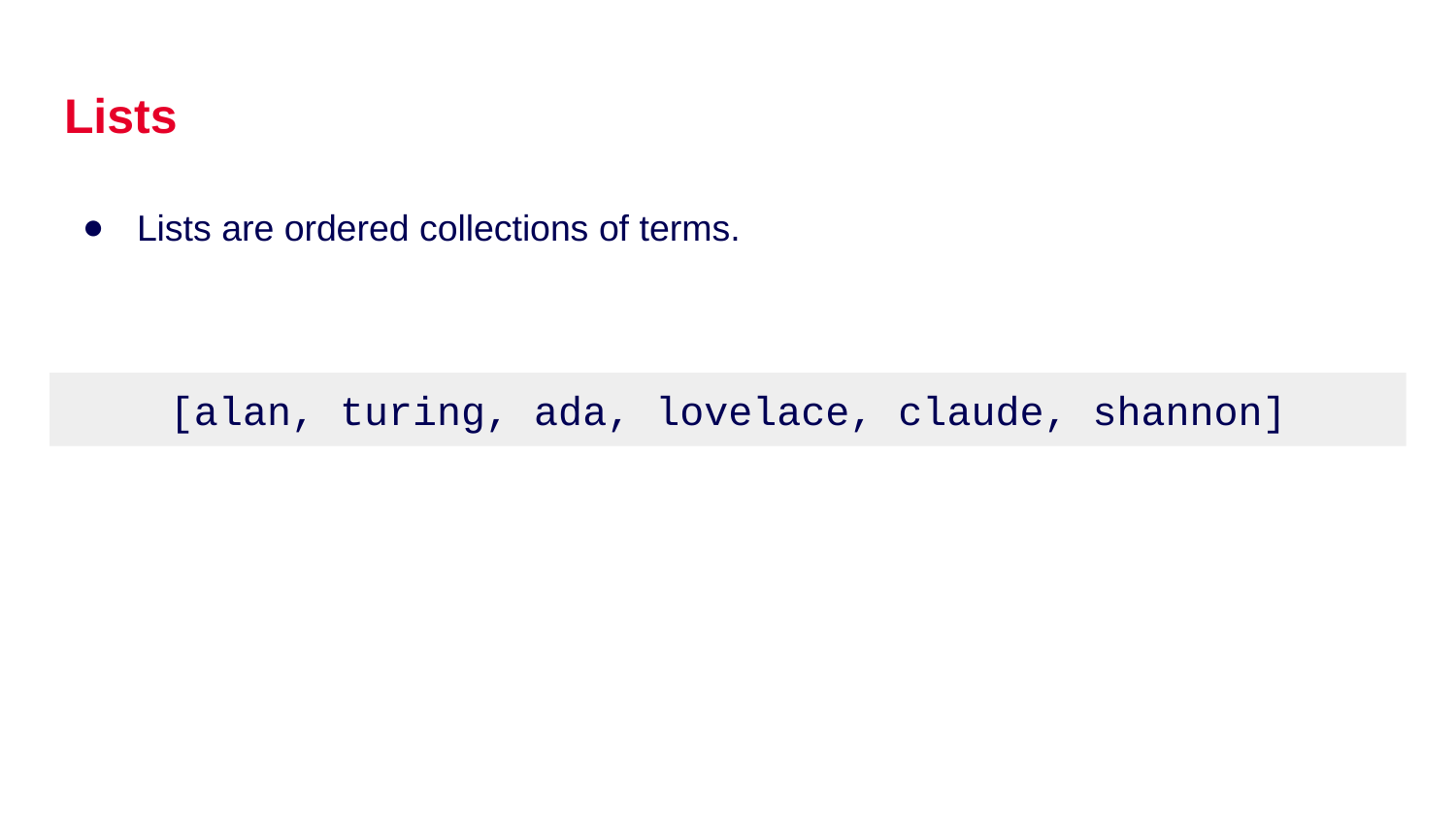

# Lists
Lists are ordered collections of terms.
[alan, turing, ada, lovelace, claude, shannon]